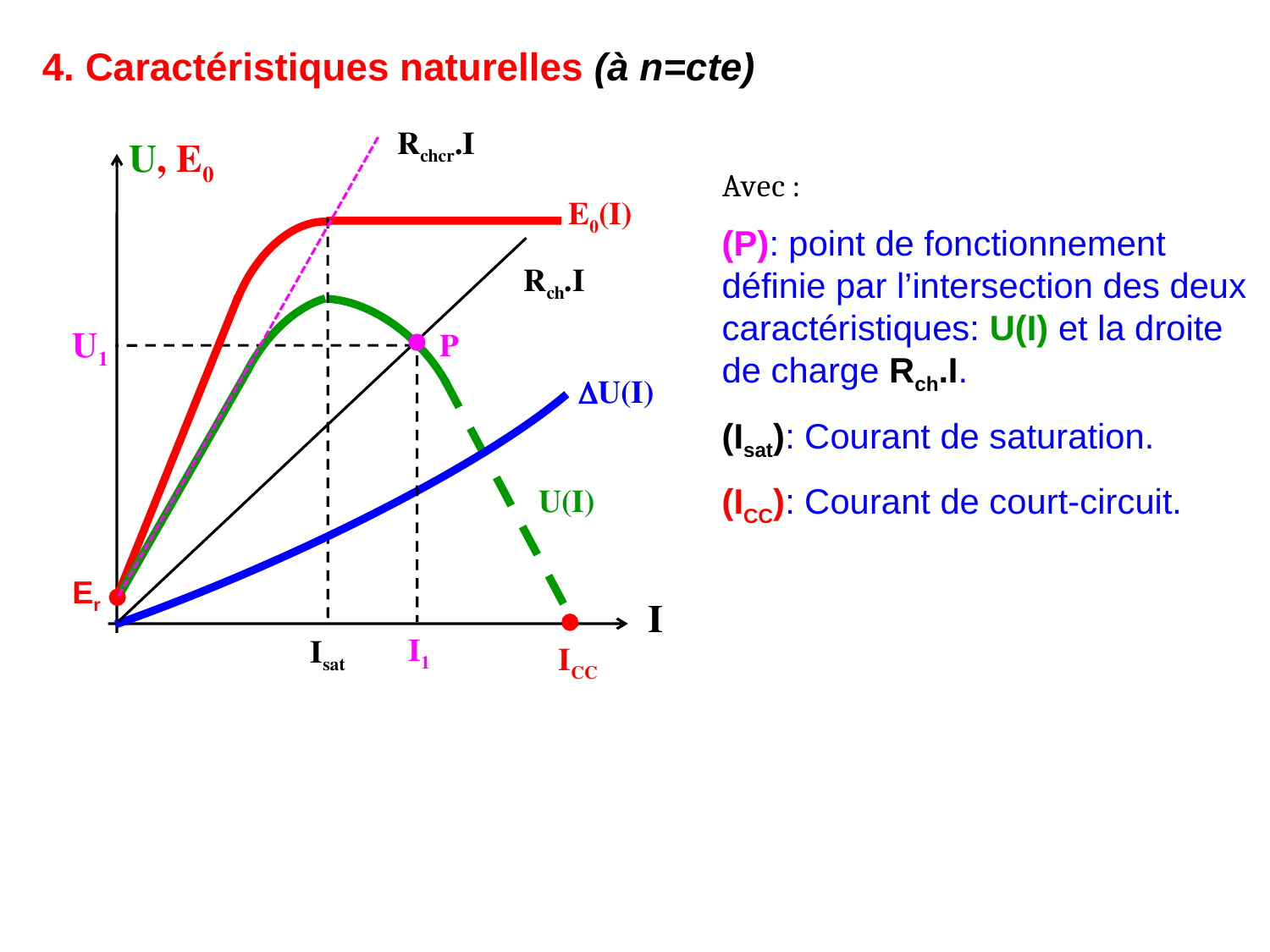

4. Caractéristiques naturelles (à n=cte)
Rchcr.I
U, E0

E0(I)

Rch.I

U1
P

ΔU(I)

U(I)

Er
I

I1

Isat
ICC

Avec :
(P): point de fonctionnement définie par l’intersection des deux caractéristiques: U(I) et la droite de charge Rch.I.
(Isat): Courant de saturation.
(ICC): Courant de court-circuit.